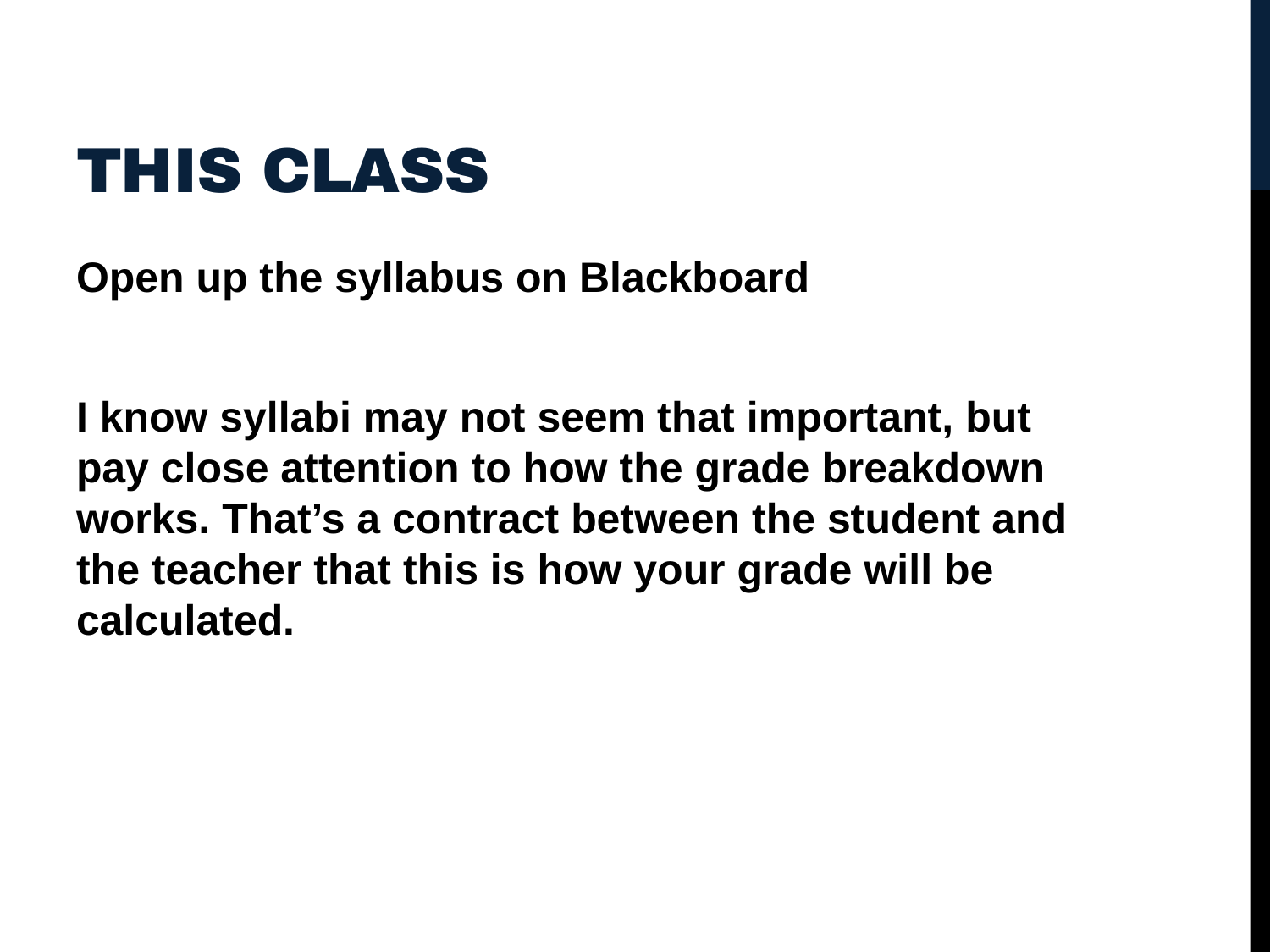

# This class
Open up the syllabus on Blackboard

I know syllabi may not seem that important, but pay close attention to how the grade breakdown works. That’s a contract between the student and the teacher that this is how your grade will be calculated.